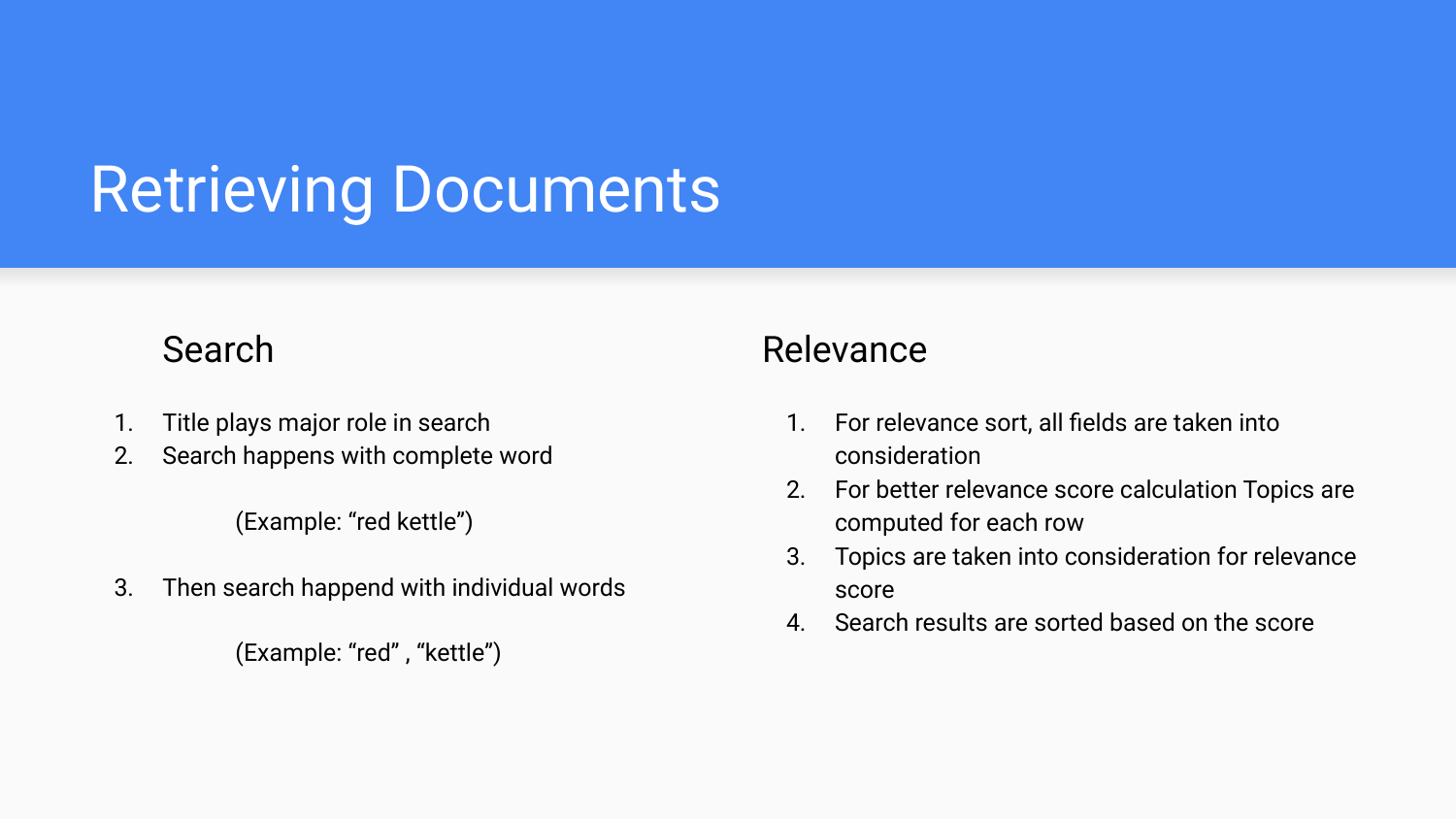

# Retrieving Documents
Search
Title plays major role in search
Search happens with complete word
(Example: “red kettle”)
Then search happend with individual words
    	(Example: “red” , “kettle”)
Relevance
For relevance sort, all fields are taken into consideration
For better relevance score calculation Topics are computed for each row
Topics are taken into consideration for relevance score
Search results are sorted based on the score